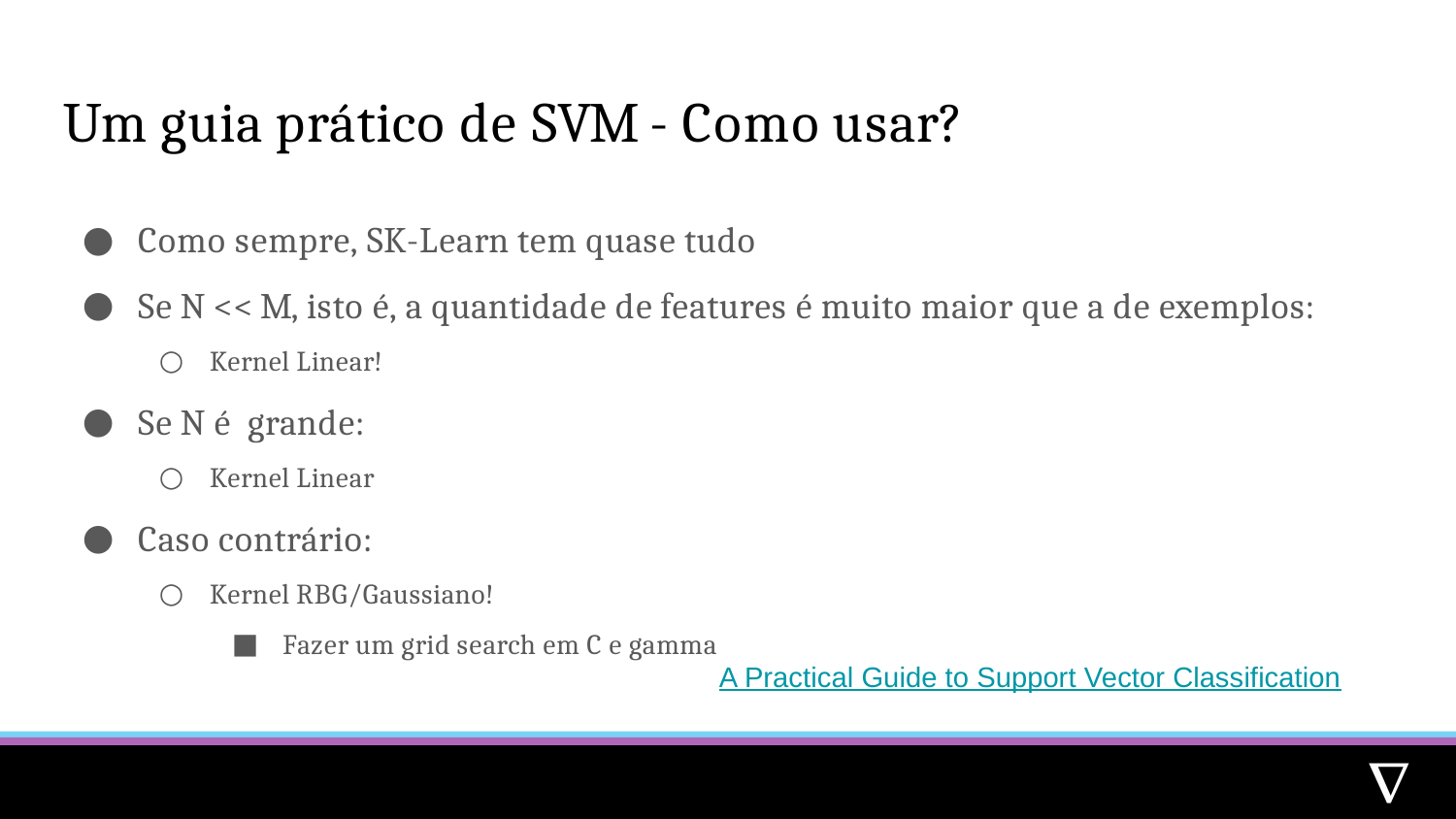

# Um guia prático de SVM - Como usar?
Como sempre, SK-Learn tem quase tudo
Se N << M, isto é, a quantidade de features é muito maior que a de exemplos:
Kernel Linear!
Se N é  grande:
Kernel Linear
Caso contrário:
Kernel RBG/Gaussiano!
Fazer um grid search em C e gamma
A Practical Guide to Support Vector Classification